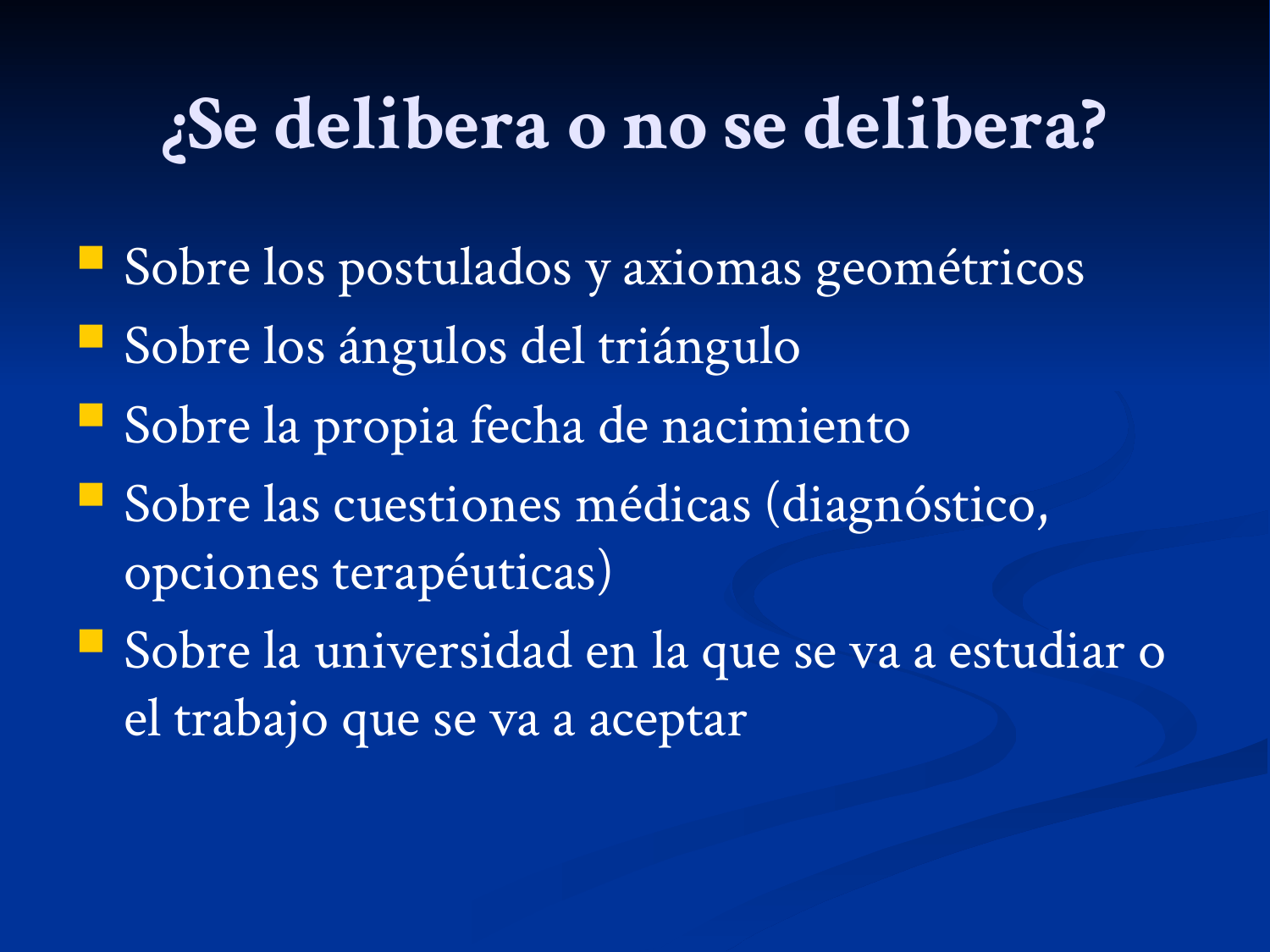

# ¿Se delibera o no se delibera?
Sobre los postulados y axiomas geométricos
Sobre los ángulos del triángulo
Sobre la propia fecha de nacimiento
Sobre las cuestiones médicas (diagnóstico, opciones terapéuticas)
Sobre la universidad en la que se va a estudiar o el trabajo que se va a aceptar